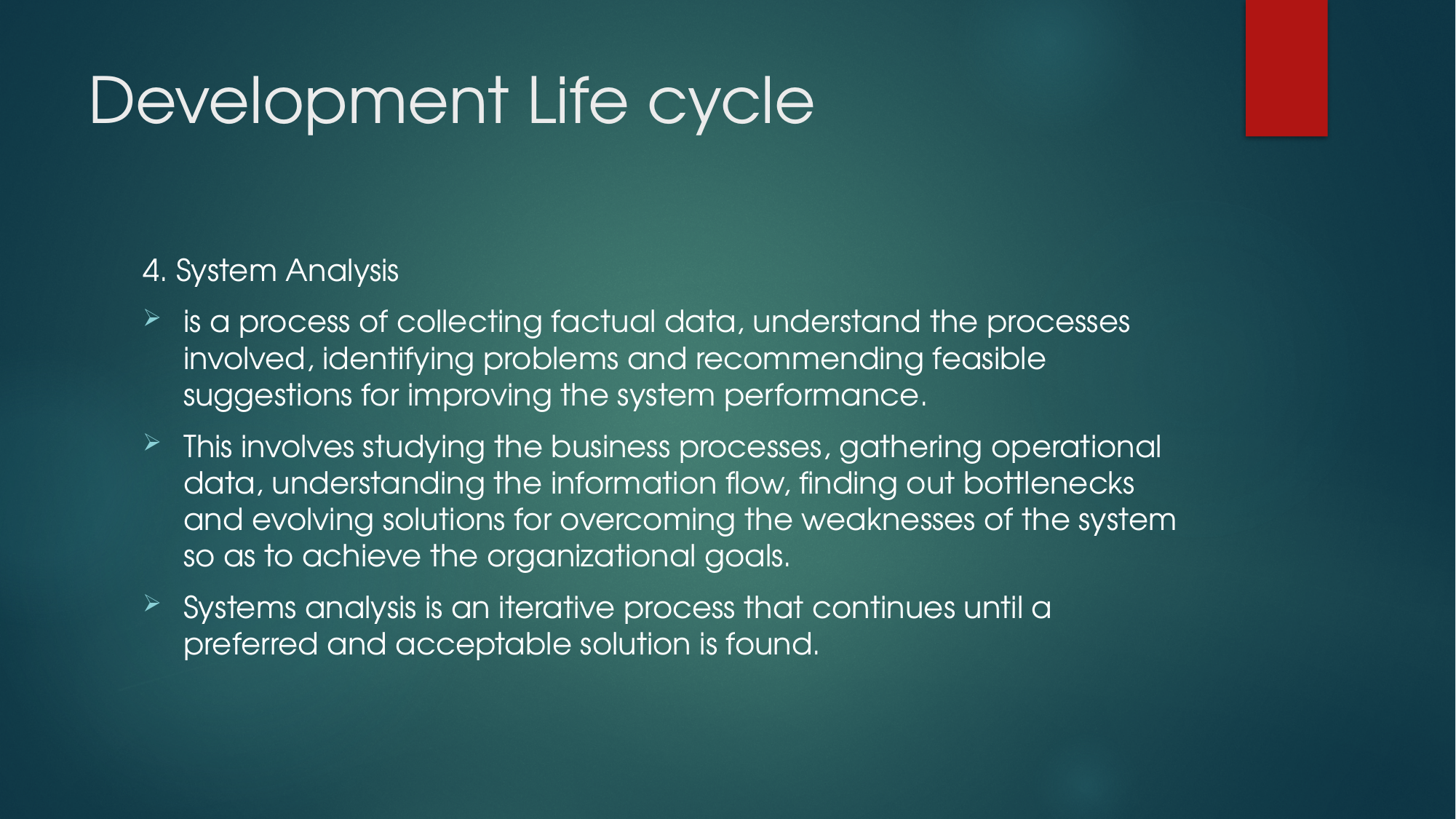

# Development Life cycle
4. System Analysis
is a process of collecting factual data, understand the processes involved, identifying problems and recommending feasible suggestions for improving the system performance.
This involves studying the business processes, gathering operational data, understanding the information flow, finding out bottlenecks and evolving solutions for overcoming the weaknesses of the system so as to achieve the organizational goals.
Systems analysis is an iterative process that continues until a preferred and acceptable solution is found.